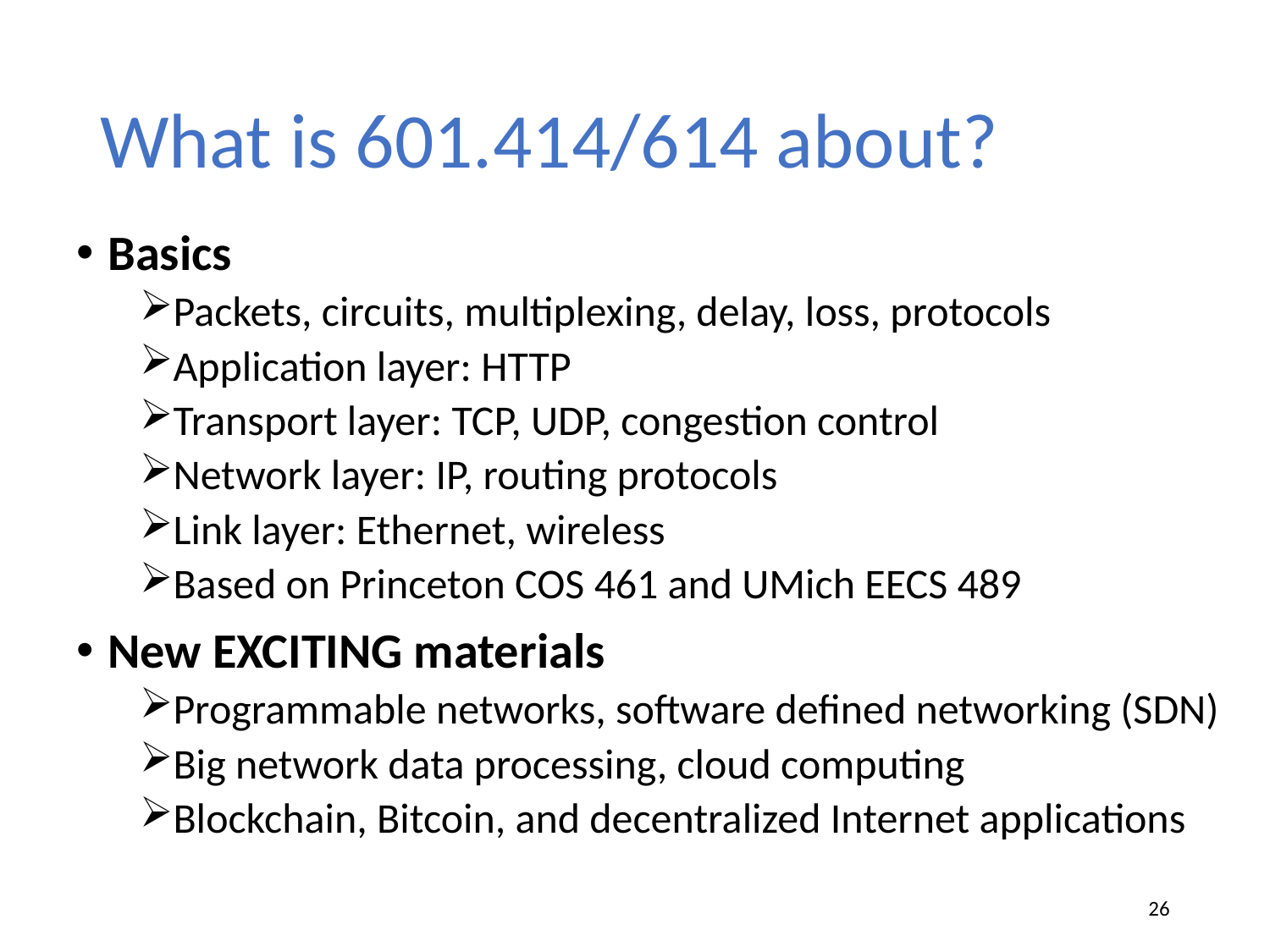

# What is 601.414/614 about?
Basics
Packets, circuits, multiplexing, delay, loss, protocols
Application layer: HTTP
Transport layer: TCP, UDP, congestion control
Network layer: IP, routing protocols
Link layer: Ethernet, wireless
Based on Princeton COS 461 and UMich EECS 489
New EXCITING materials
Programmable networks, software defined networking (SDN)
Big network data processing, cloud computing
Blockchain, Bitcoin, and decentralized Internet applications

26